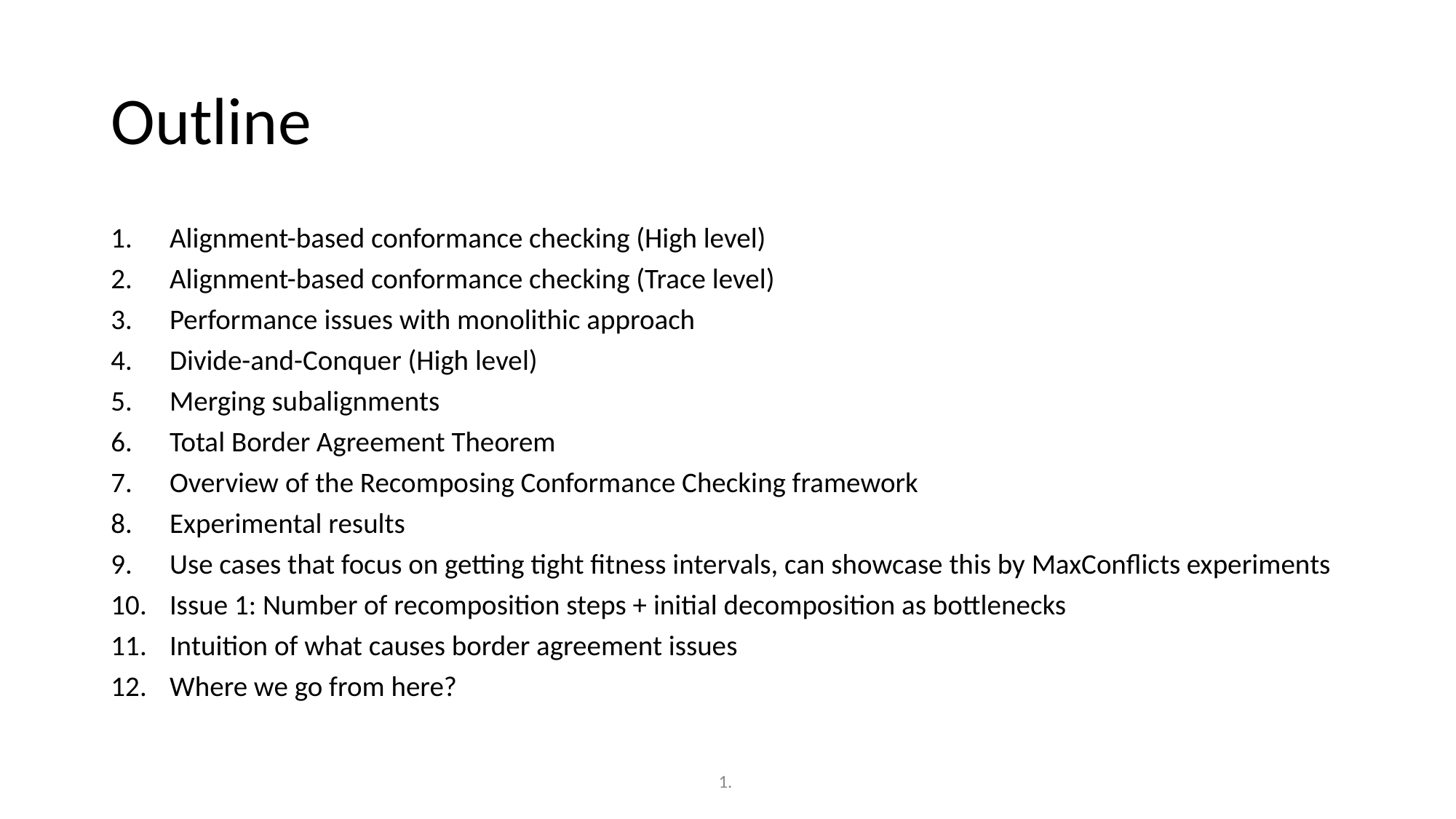

# Outline
Alignment-based conformance checking (High level)
Alignment-based conformance checking (Trace level)
Performance issues with monolithic approach
Divide-and-Conquer (High level)
Merging subalignments
Total Border Agreement Theorem
Overview of the Recomposing Conformance Checking framework
Experimental results
Use cases that focus on getting tight fitness intervals, can showcase this by MaxConflicts experiments
Issue 1: Number of recomposition steps + initial decomposition as bottlenecks
Intuition of what causes border agreement issues
Where we go from here?
1.